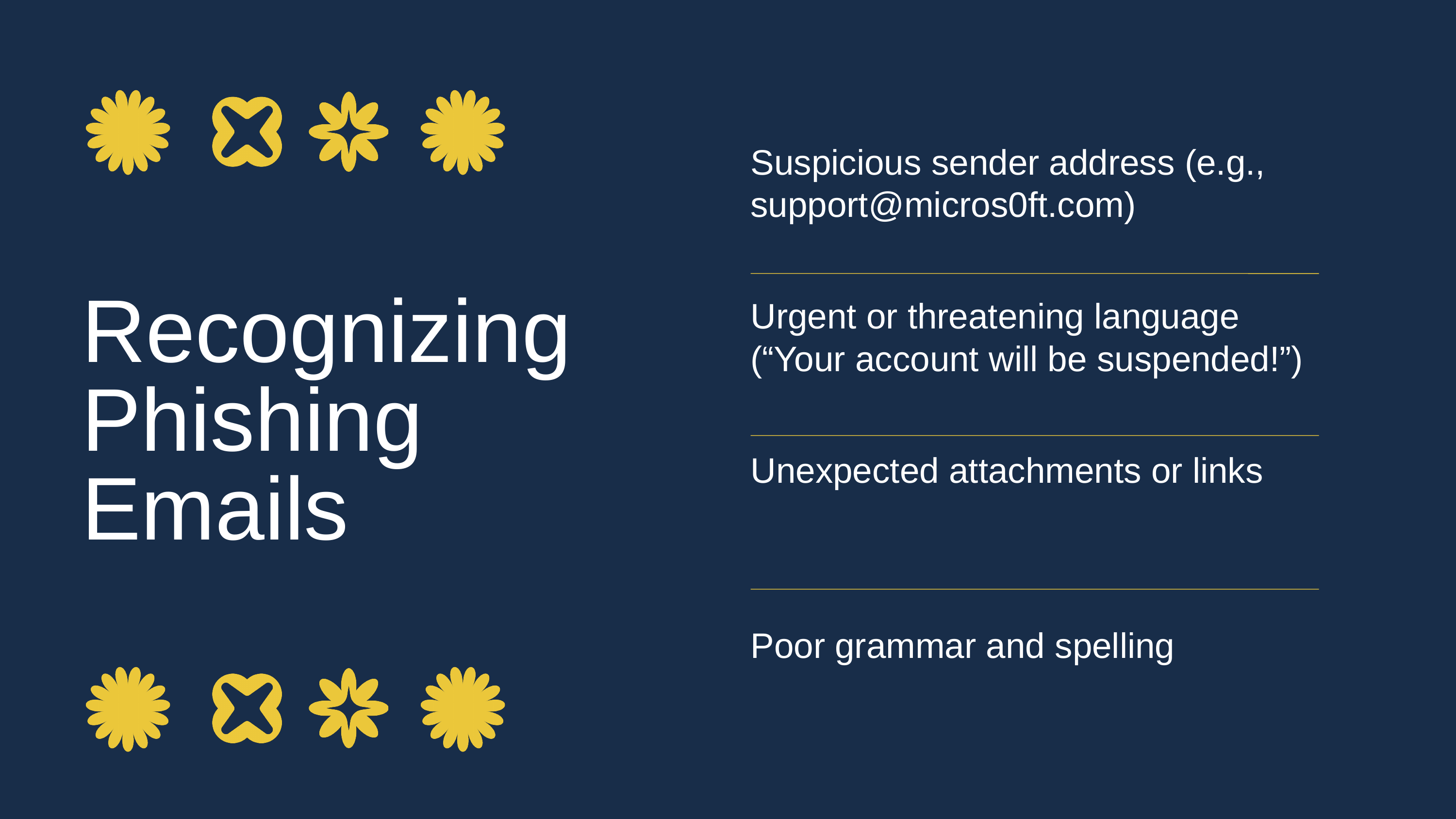

Suspicious sender address (e.g., support@micros0ft.com)

Recognizing Phishing Emails
Urgent or threatening language (“Your account will be suspended!”)

Unexpected attachments or links

Poor grammar and spelling